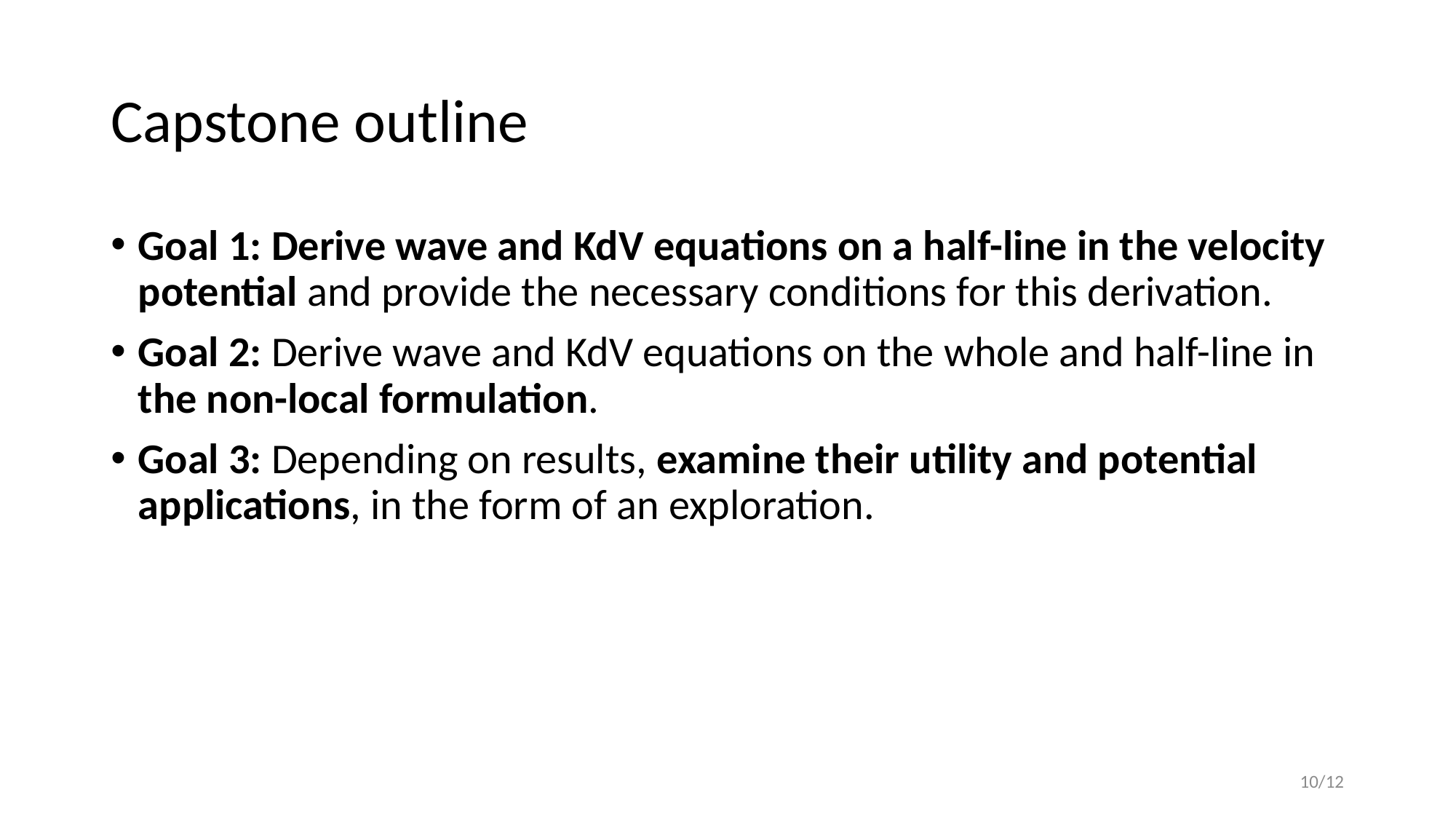

# Capstone outline
Goal 1: Derive wave and KdV equations on a half-line in the velocity potential and provide the necessary conditions for this derivation.
Goal 2: Derive wave and KdV equations on the whole and half-line in the non-local formulation.
Goal 3: Depending on results, examine their utility and potential applications, in the form of an exploration.
10/12